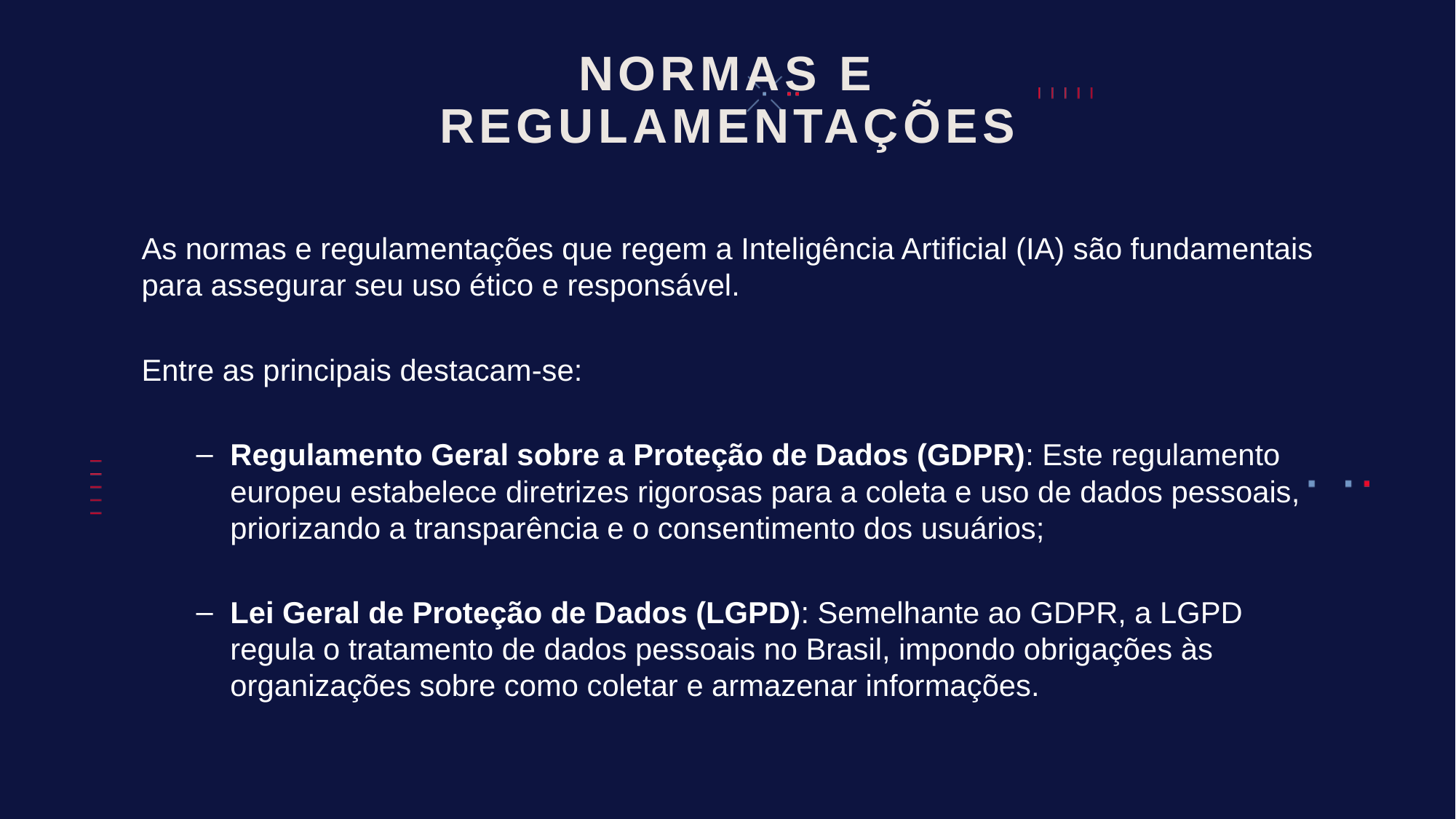

# NORMAS E REGULAMENTAÇÕES
As normas e regulamentações que regem a Inteligência Artificial (IA) são fundamentais para assegurar seu uso ético e responsável.

Entre as principais destacam-se:

Regulamento Geral sobre a Proteção de Dados (GDPR): Este regulamento europeu estabelece diretrizes rigorosas para a coleta e uso de dados pessoais, priorizando a transparência e o consentimento dos usuários;

Lei Geral de Proteção de Dados (LGPD): Semelhante ao GDPR, a LGPD regula o tratamento de dados pessoais no Brasil, impondo obrigações às organizações sobre como coletar e armazenar informações.